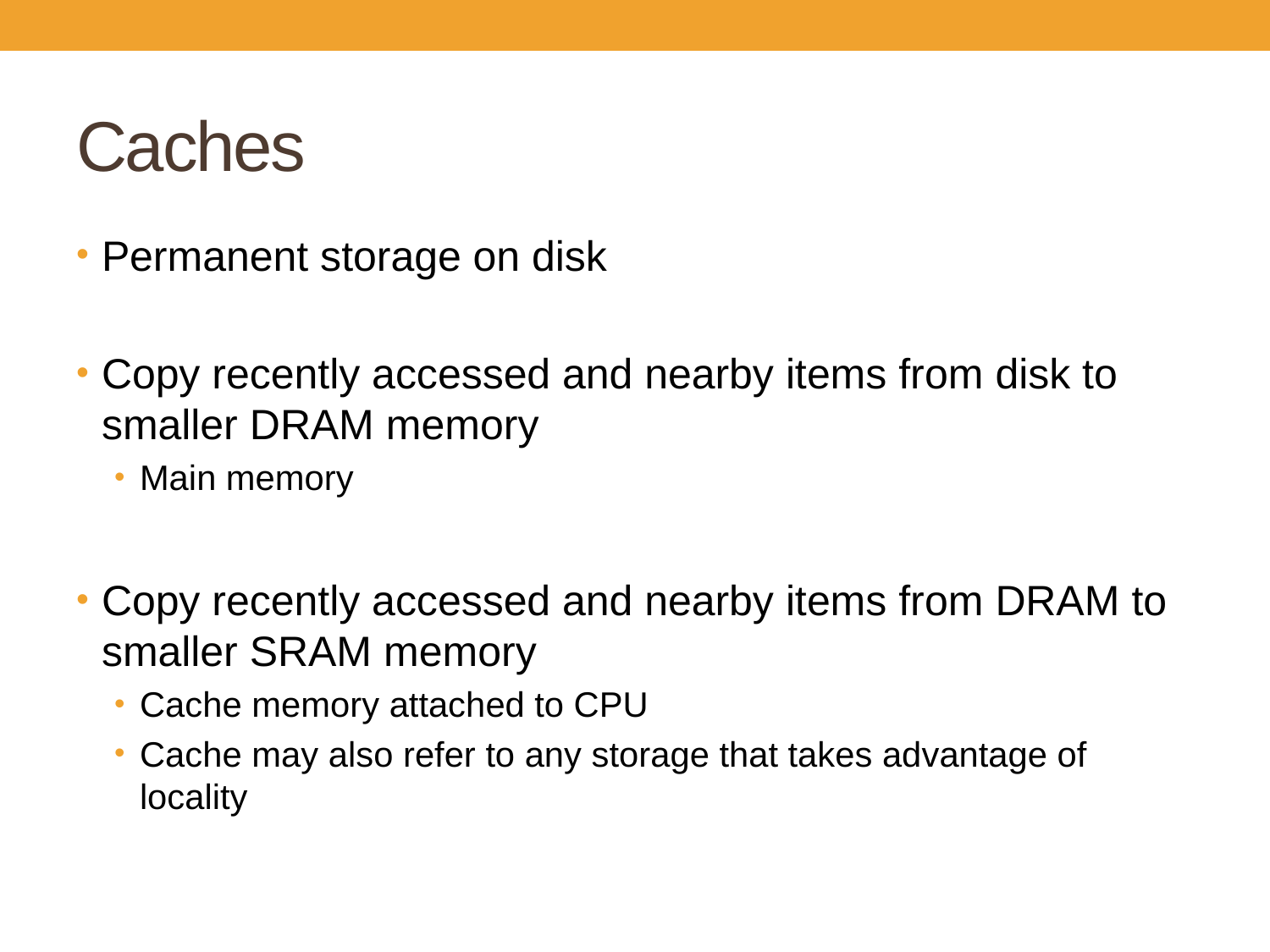

# Caches
Permanent storage on disk

Copy recently accessed and nearby items from disk to smaller DRAM memory
Main memory

Copy recently accessed and nearby items from DRAM to smaller SRAM memory
Cache memory attached to CPU
Cache may also refer to any storage that takes advantage of locality